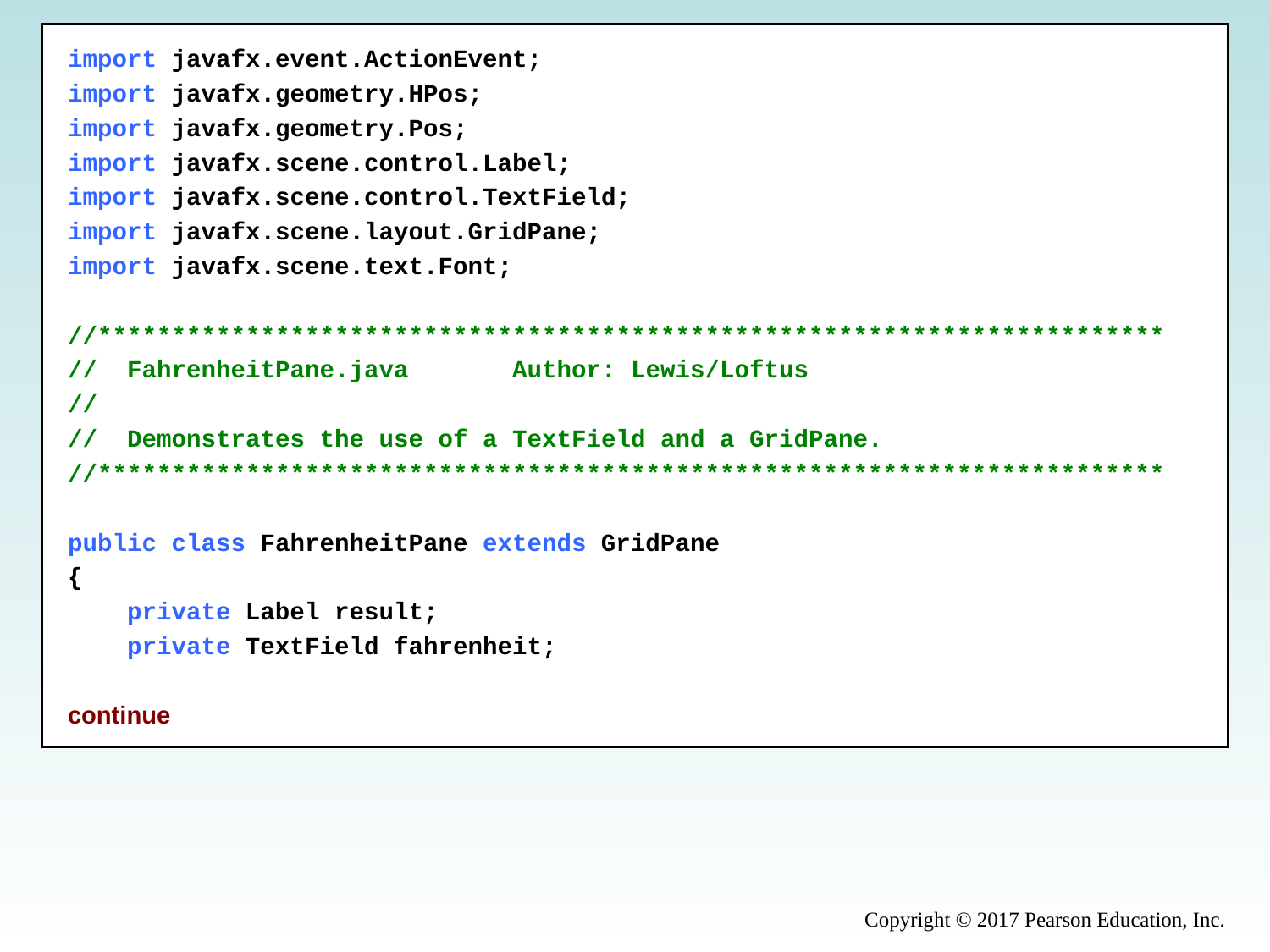

import javafx.event.ActionEvent;
import javafx.geometry.HPos;
import javafx.geometry.Pos;
import javafx.scene.control.Label;
import javafx.scene.control.TextField;
import javafx.scene.layout.GridPane;
import javafx.scene.text.Font;

//************************************************************************
//  FahrenheitPane.java       Author: Lewis/Loftus
//
//  Demonstrates the use of a TextField and a GridPane.
//************************************************************************

public class FahrenheitPane extends GridPane
{
    private Label result;
    private TextField fahrenheit;

continue
Copyright © 2017 Pearson Education, Inc.